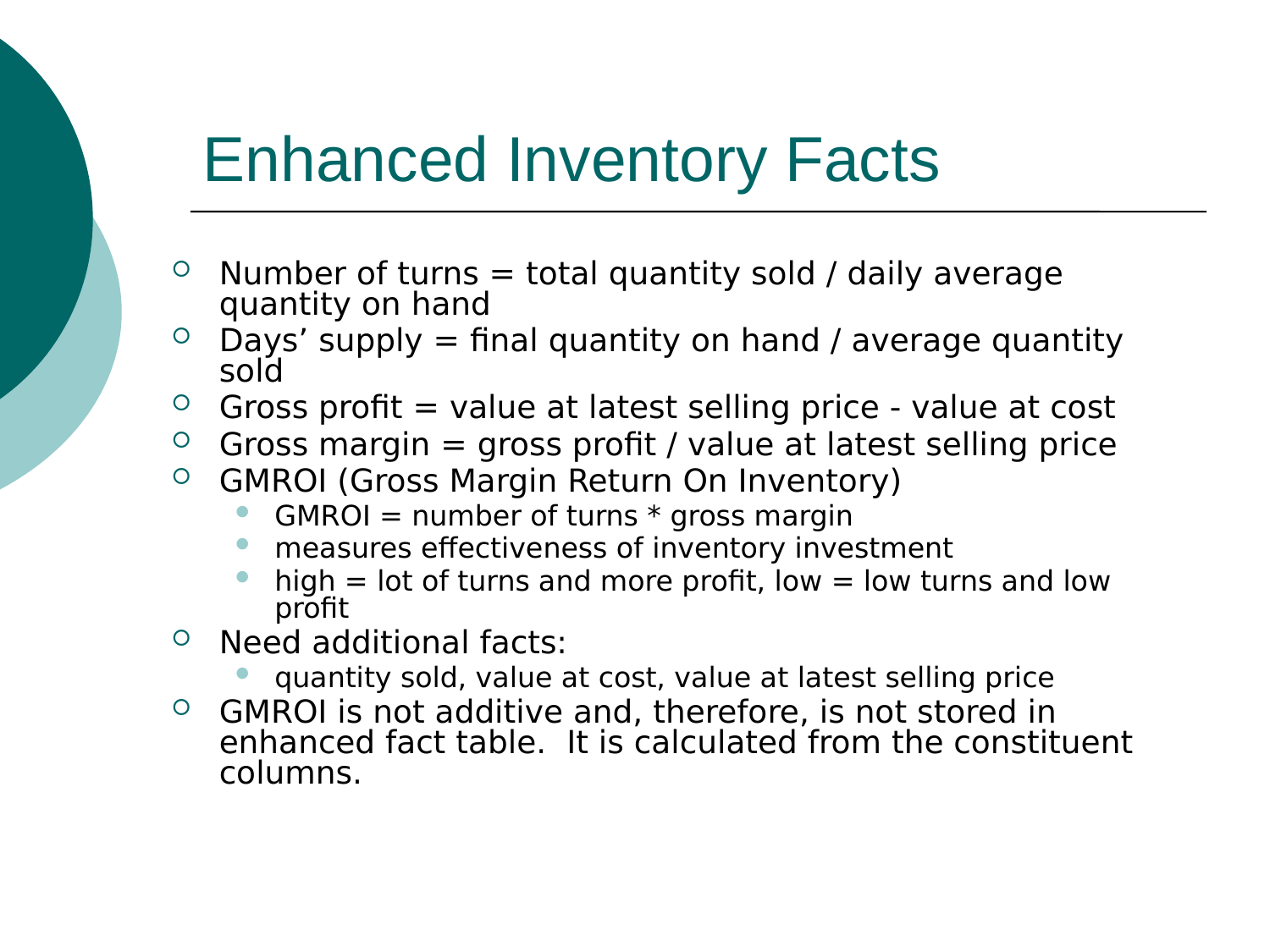

# Enhanced Inventory Facts
Number of turns = total quantity sold / daily average quantity on hand
Days’ supply = final quantity on hand / average quantity sold
Gross profit = value at latest selling price - value at cost
Gross margin = gross profit / value at latest selling price
GMROI (Gross Margin Return On Inventory)
GMROI = number of turns * gross margin
measures effectiveness of inventory investment
high = lot of turns and more profit, low = low turns and low profit
Need additional facts:
quantity sold, value at cost, value at latest selling price
GMROI is not additive and, therefore, is not stored in enhanced fact table.  It is calculated from the constituent columns.